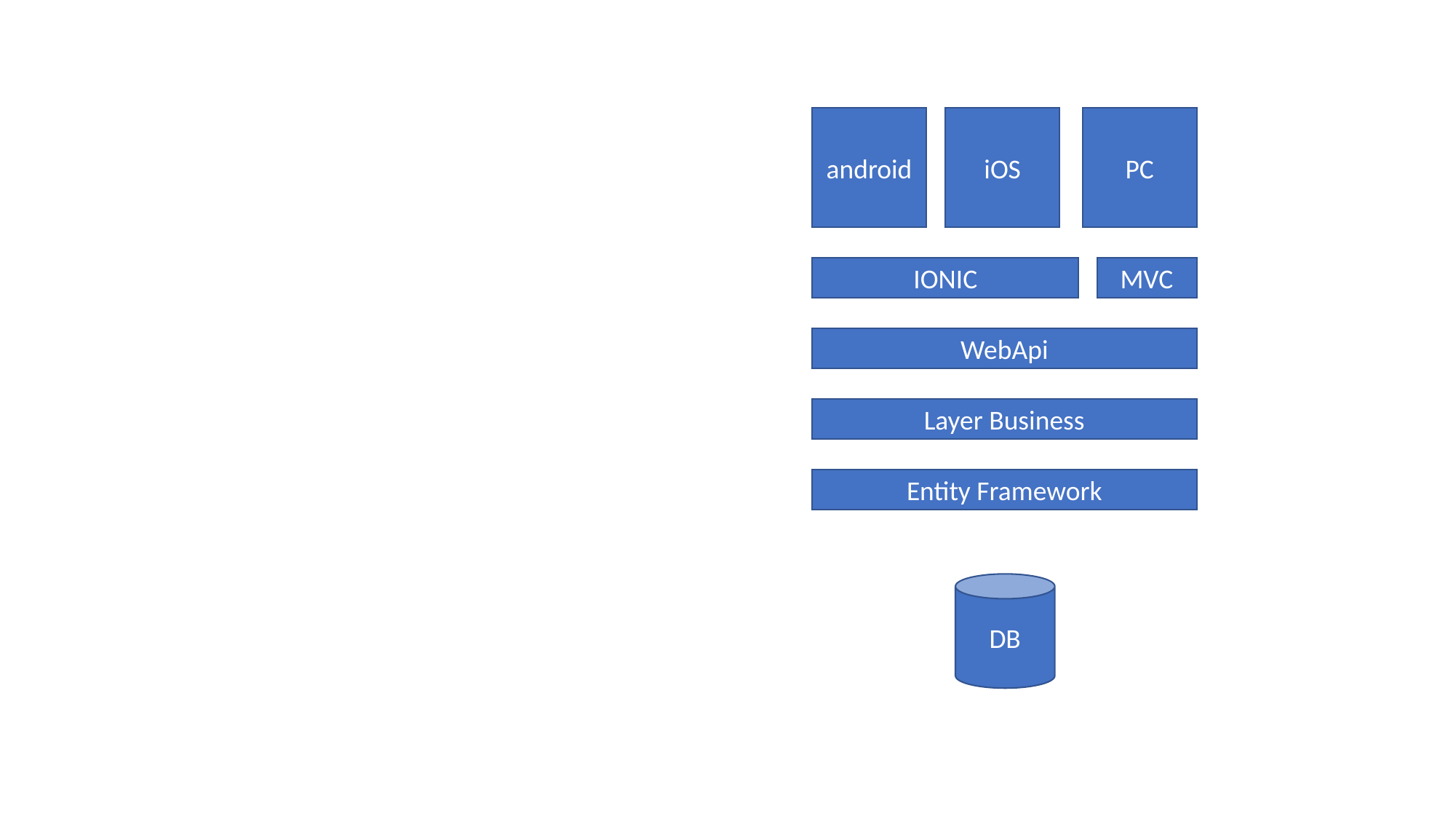

android
iOS
PC
IONIC
MVC
WebApi
Layer Business
Entity Framework
DB